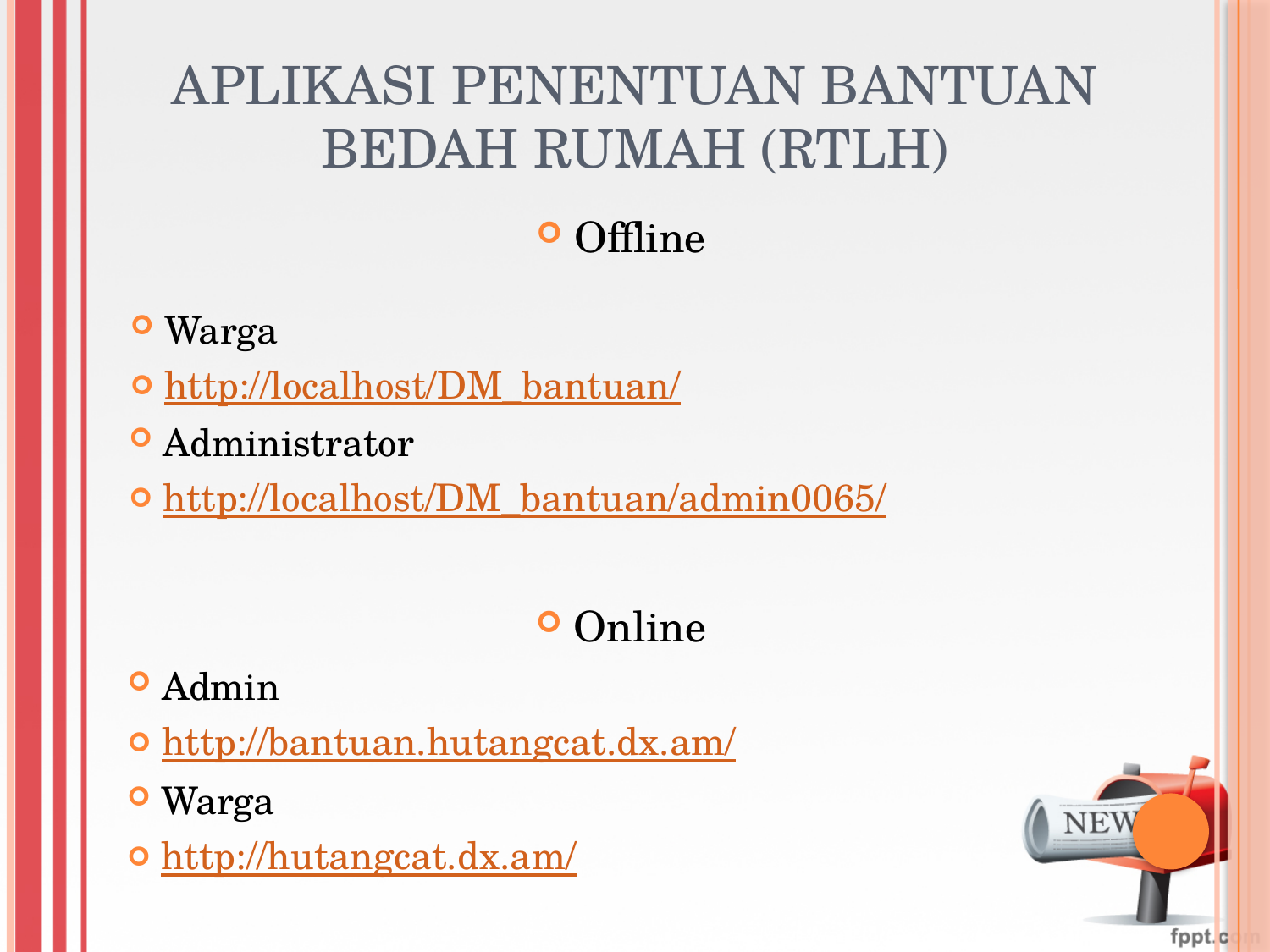

# Aplikasi Penentuan Bantuan Bedah rumah (RTLH)
Offline
Warga
http://localhost/DM_bantuan/
Administrator
http://localhost/DM_bantuan/admin0065/
Online
Admin
http://bantuan.hutangcat.dx.am/
Warga
http://hutangcat.dx.am/